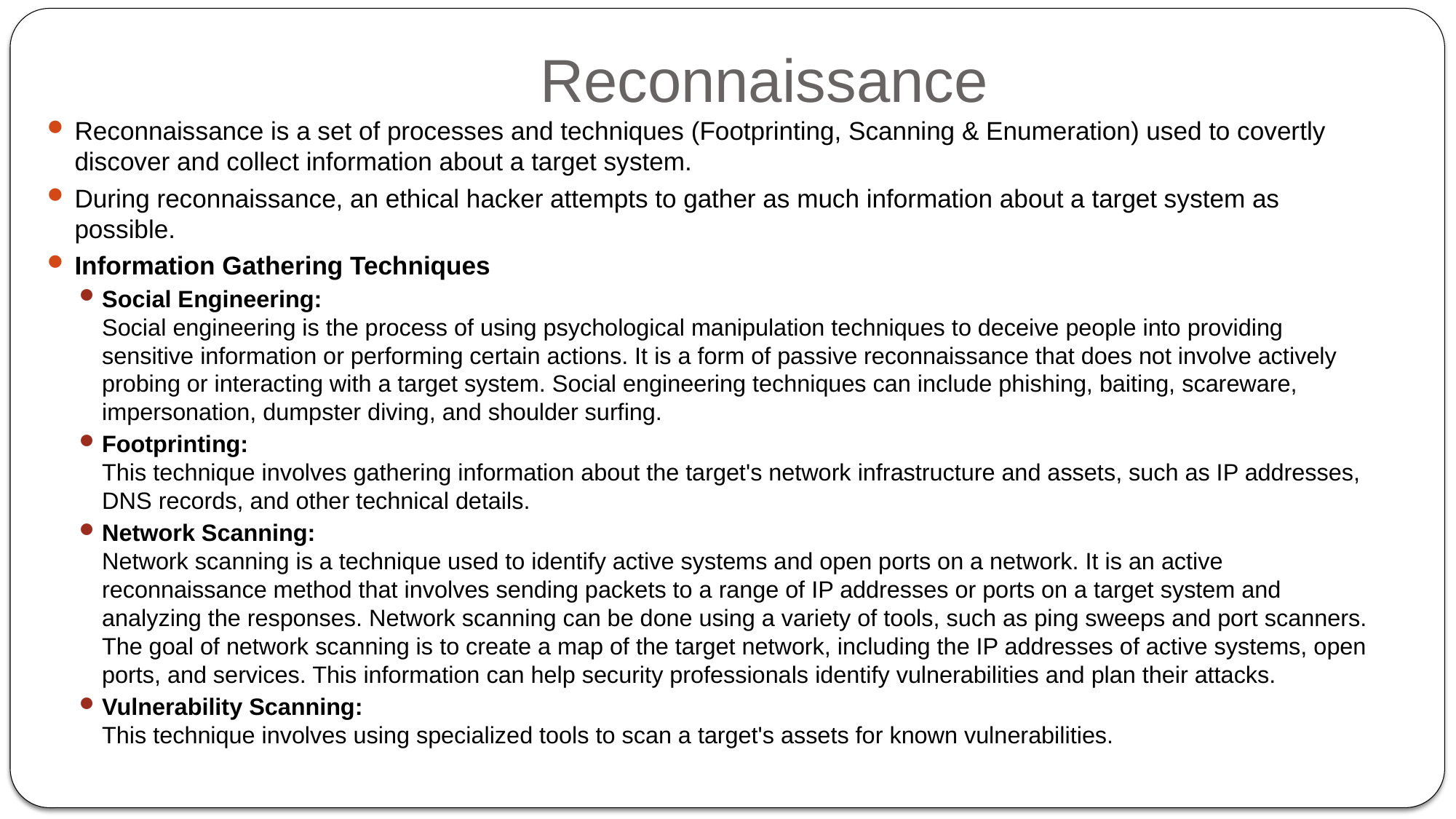

# Reconnaissance
Reconnaissance is a set of processes and techniques (Footprinting, Scanning & Enumeration) used to covertly discover and collect information about a target system.
During reconnaissance, an ethical hacker attempts to gather as much information about a target system as possible.
Information Gathering Techniques
Social Engineering:
Social engineering is the process of using psychological manipulation techniques to deceive people into providing sensitive information or performing certain actions. It is a form of passive reconnaissance that does not involve actively probing or interacting with a target system. Social engineering techniques can include phishing, baiting, scareware, impersonation, dumpster diving, and shoulder surfing.
Footprinting:
This technique involves gathering information about the target's network infrastructure and assets, such as IP addresses, DNS records, and other technical details.
Network Scanning:
Network scanning is a technique used to identify active systems and open ports on a network. It is an active reconnaissance method that involves sending packets to a range of IP addresses or ports on a target system and analyzing the responses. Network scanning can be done using a variety of tools, such as ping sweeps and port scanners. The goal of network scanning is to create a map of the target network, including the IP addresses of active systems, open ports, and services. This information can help security professionals identify vulnerabilities and plan their attacks.
Vulnerability Scanning:
This technique involves using specialized tools to scan a target's assets for known vulnerabilities.